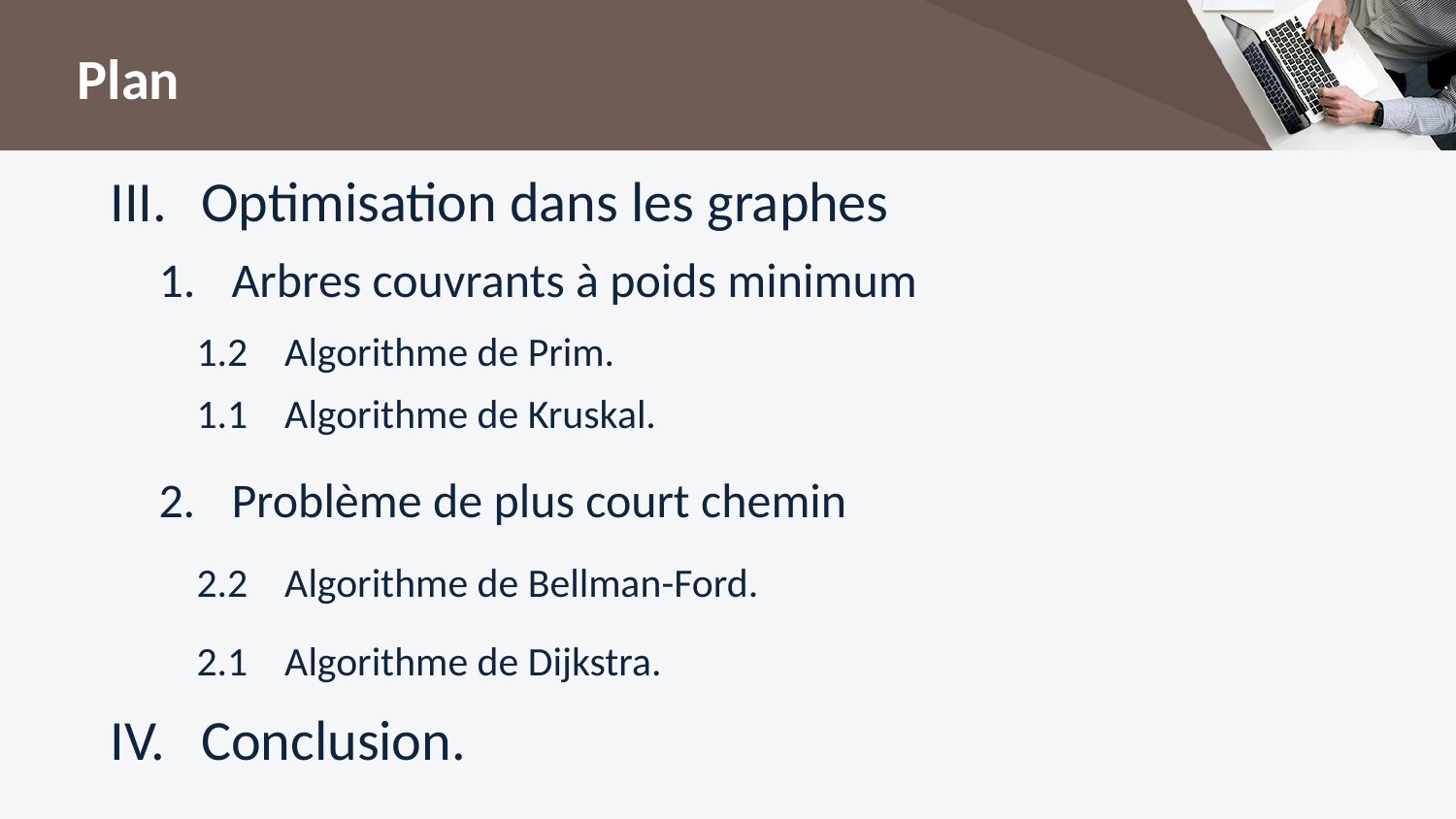

# Plan
Optimisation dans les graphes
Arbres couvrants à poids minimum
1.2    Algorithme de Prim.
1.1    Algorithme de Kruskal.
Problème de plus court chemin
2.2    Algorithme de Bellman-Ford.
2.1    Algorithme de Dijkstra.
Conclusion.